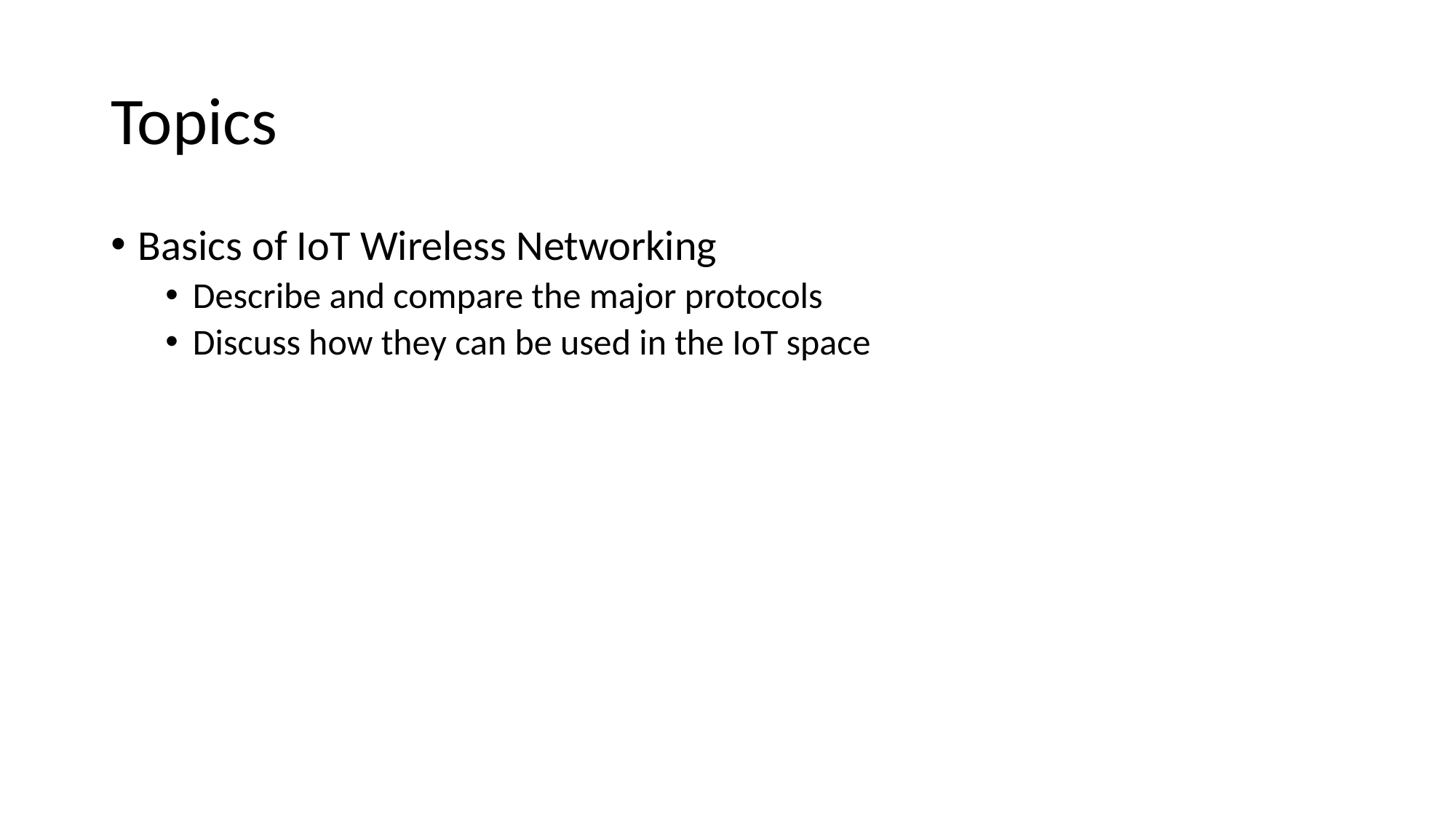

# Topics
Basics of IoT Wireless Networking
Describe and compare the major protocols
Discuss how they can be used in the IoT space